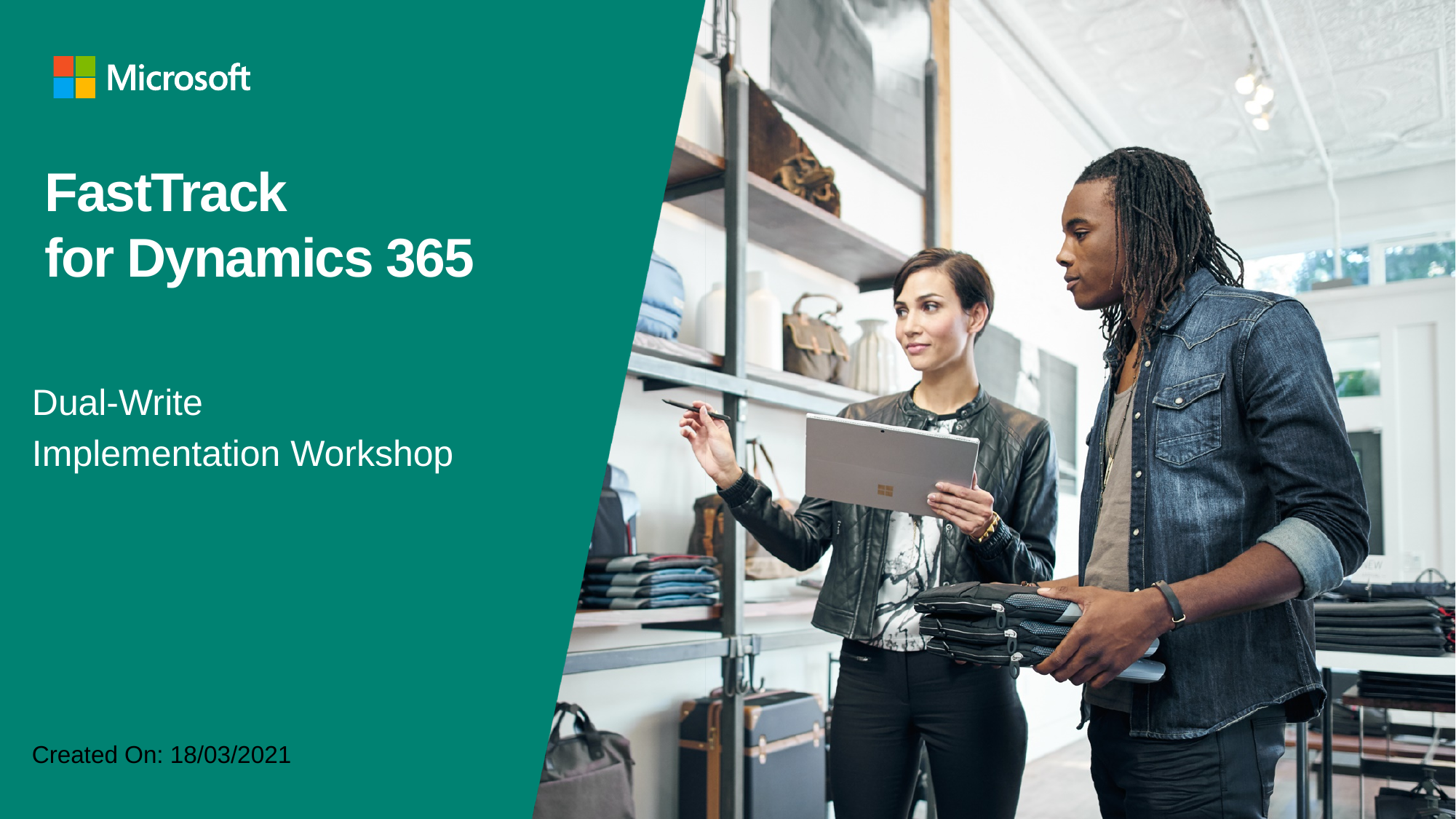

# FastTrack for Dynamics 365
Dual-Write
Implementation Workshop
Created On: 18/03/2021